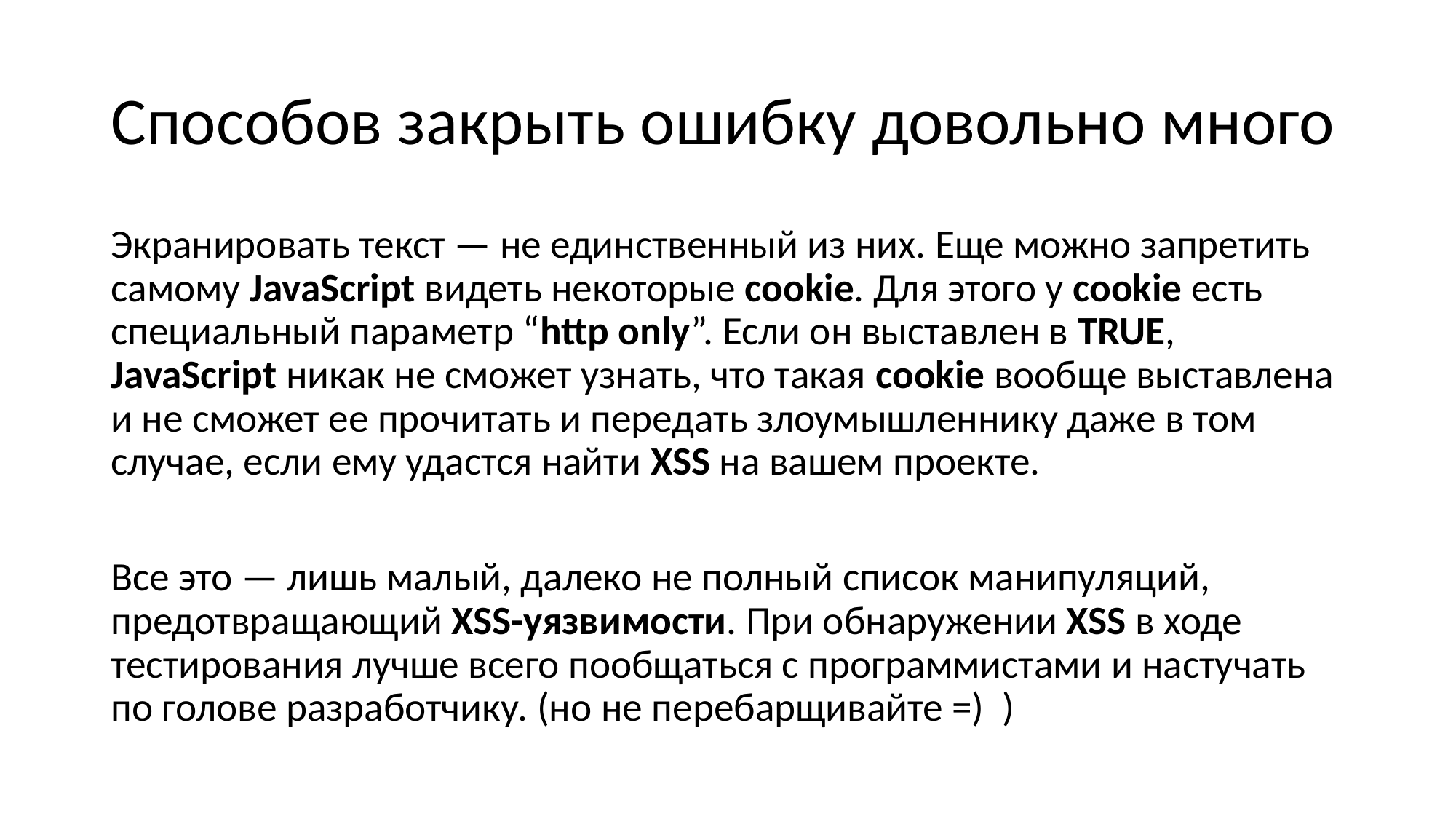

# Способов закрыть ошибку довольно много
Экранировать текст — не единственный из них. Еще можно запретить самому JavaScript видеть некоторые cookie. Для этого у cookie есть специальный параметр “http only”. Если он выставлен в TRUE, JavaScript никак не сможет узнать, что такая cookie вообще выставлена и не сможет ее прочитать и передать злоумышленнику даже в том случае, если ему удастся найти XSS на вашем проекте.

Все это — лишь малый, далеко не полный список манипуляций, предотвращающий XSS-уязвимости. При обнаружении XSS в ходе тестирования лучше всего пообщаться с программистами и настучать по голове разработчику. (но не перебарщивайте =)  )